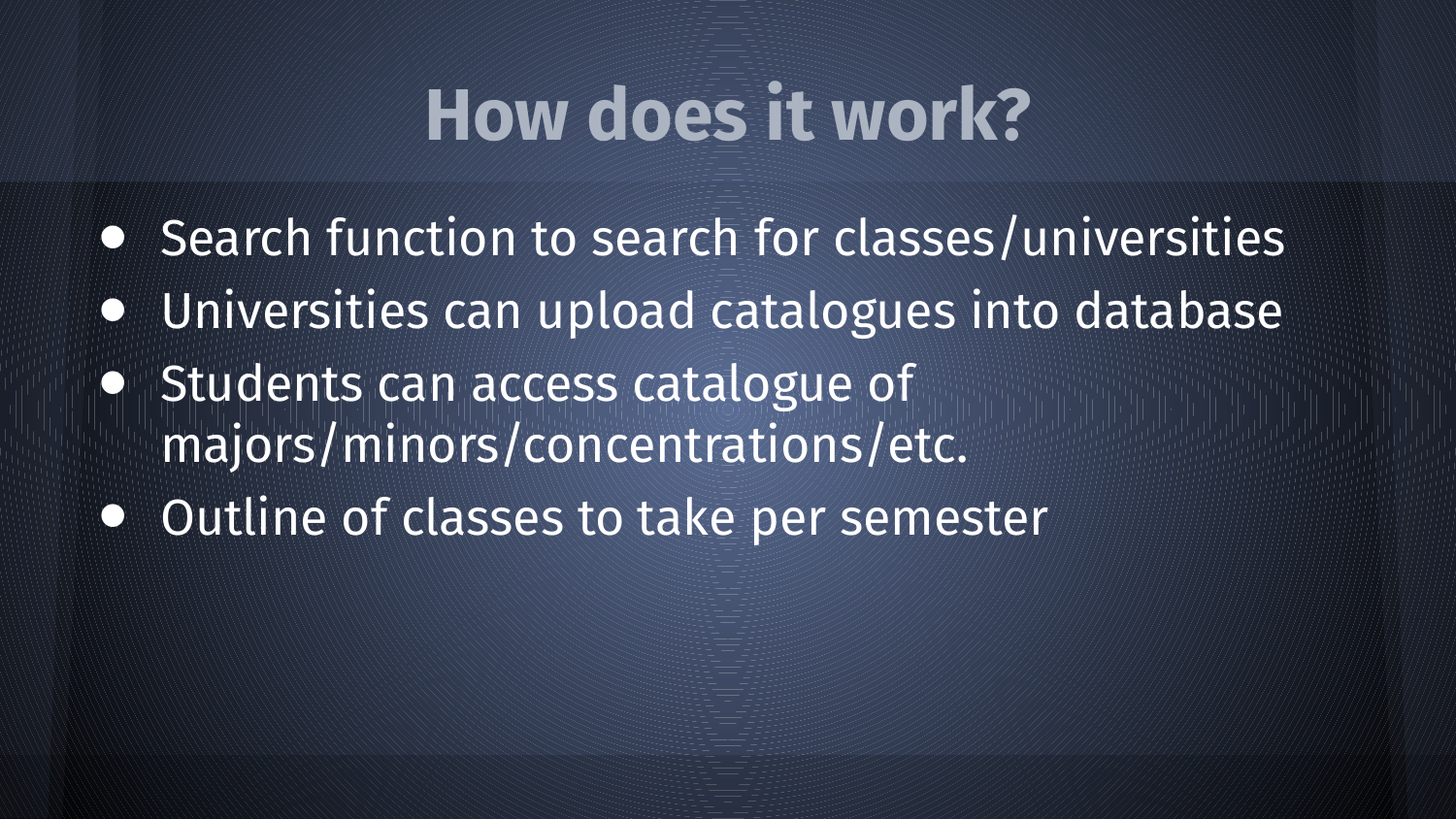

# How does it work?
Search function to search for classes/universities
Universities can upload catalogues into database
Students can access catalogue of majors/minors/concentrations/etc.
Outline of classes to take per semester